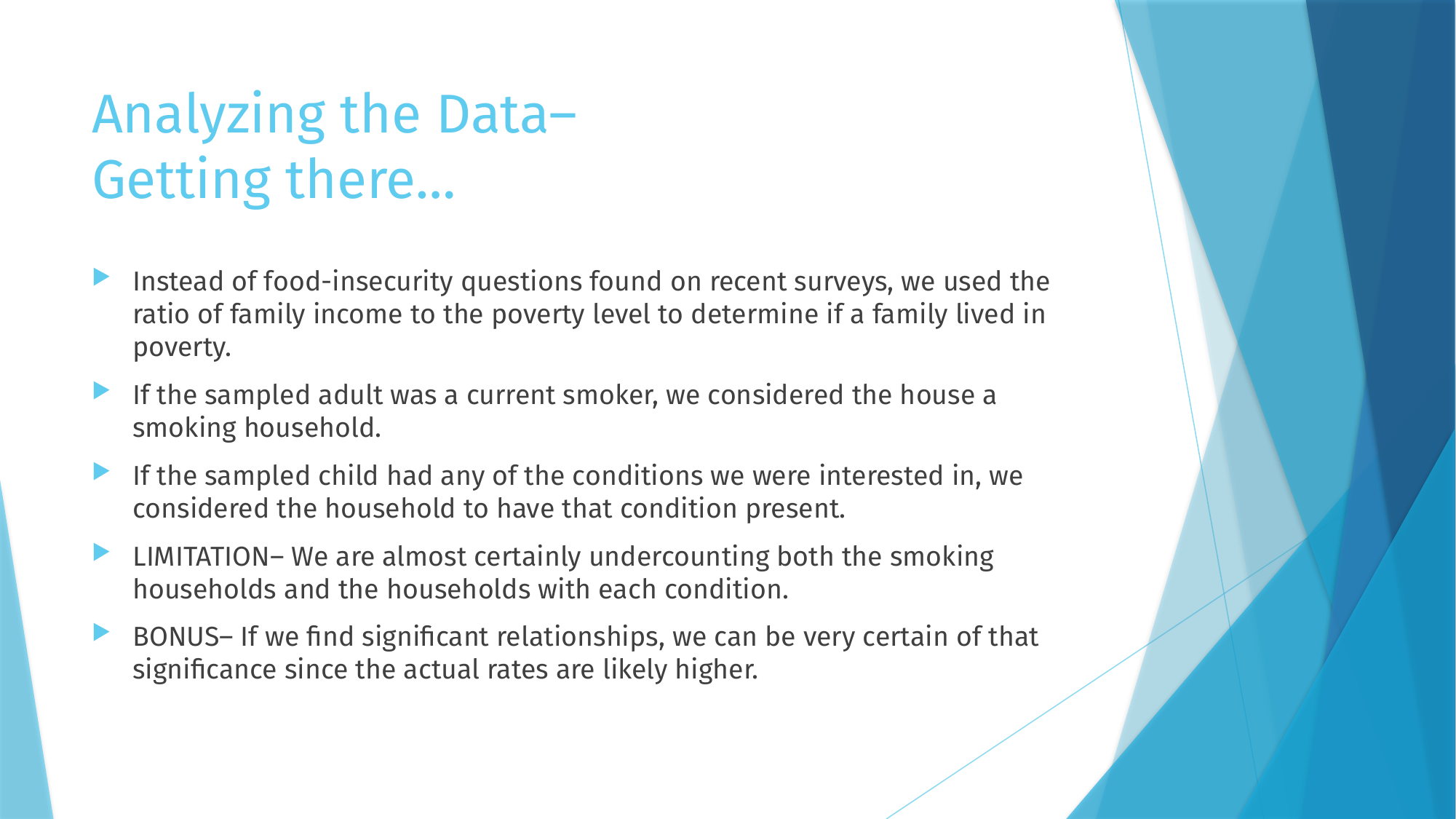

# Analyzing the Data– Getting there…
Instead of food-insecurity questions found on recent surveys, we used the ratio of family income to the poverty level to determine if a family lived in poverty.
If the sampled adult was a current smoker, we considered the house a smoking household.
If the sampled child had any of the conditions we were interested in, we considered the household to have that condition present.
LIMITATION– We are almost certainly undercounting both the smoking households and the households with each condition.
BONUS– If we find significant relationships, we can be very certain of that significance since the actual rates are likely higher.